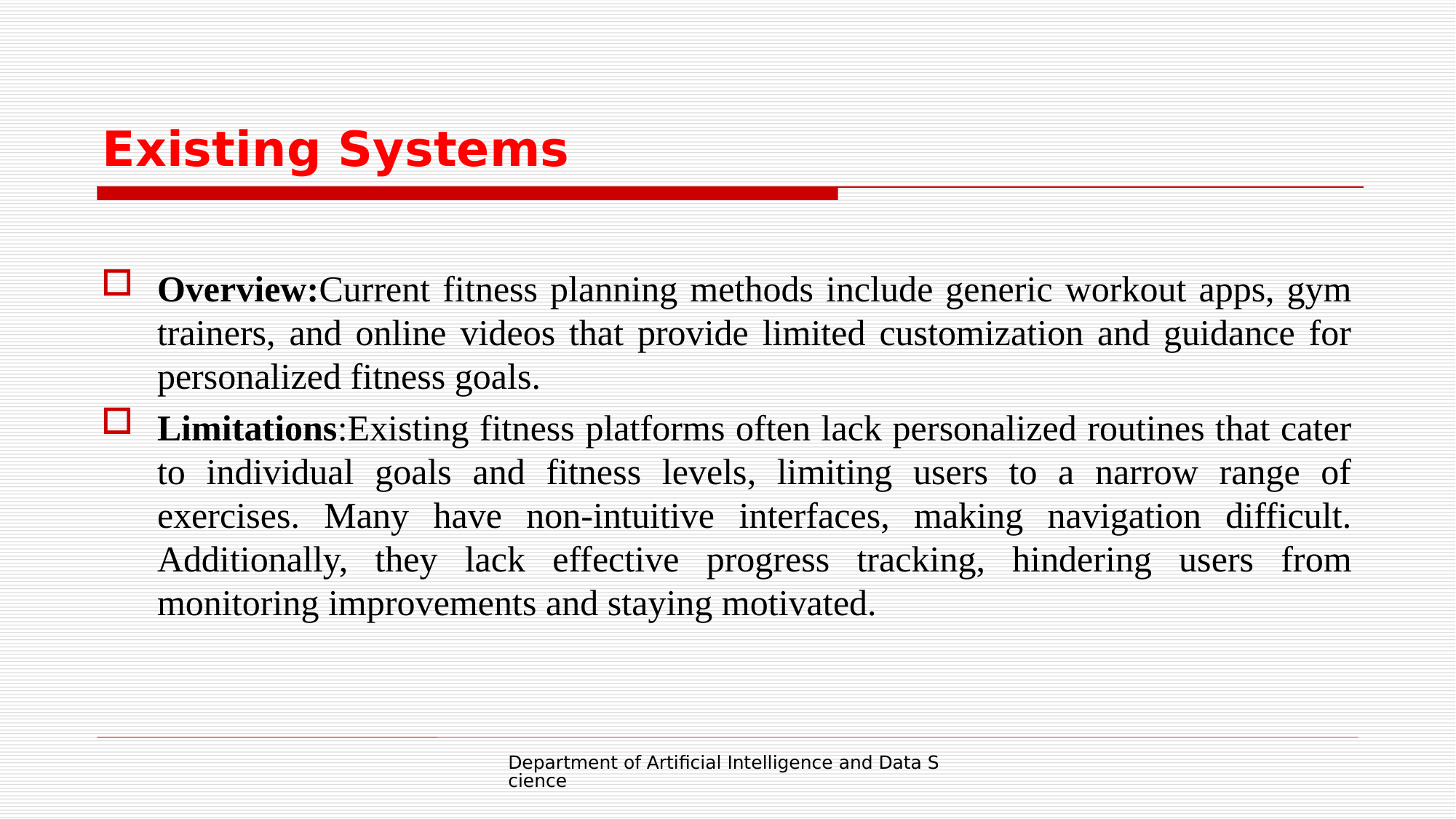

# Existing Systems

Overview:Current fitness planning methods include generic workout apps, gym trainers, and online videos that provide limited customization and guidance for personalized fitness goals.
Limitations:Existing fitness platforms often lack personalized routines that cater to individual goals and fitness levels, limiting users to a narrow range of exercises. Many have non-intuitive interfaces, making navigation difficult. Additionally, they lack effective progress tracking, hindering users from monitoring improvements and staying motivated.

Department of Artificial Intelligence and Data Science
3